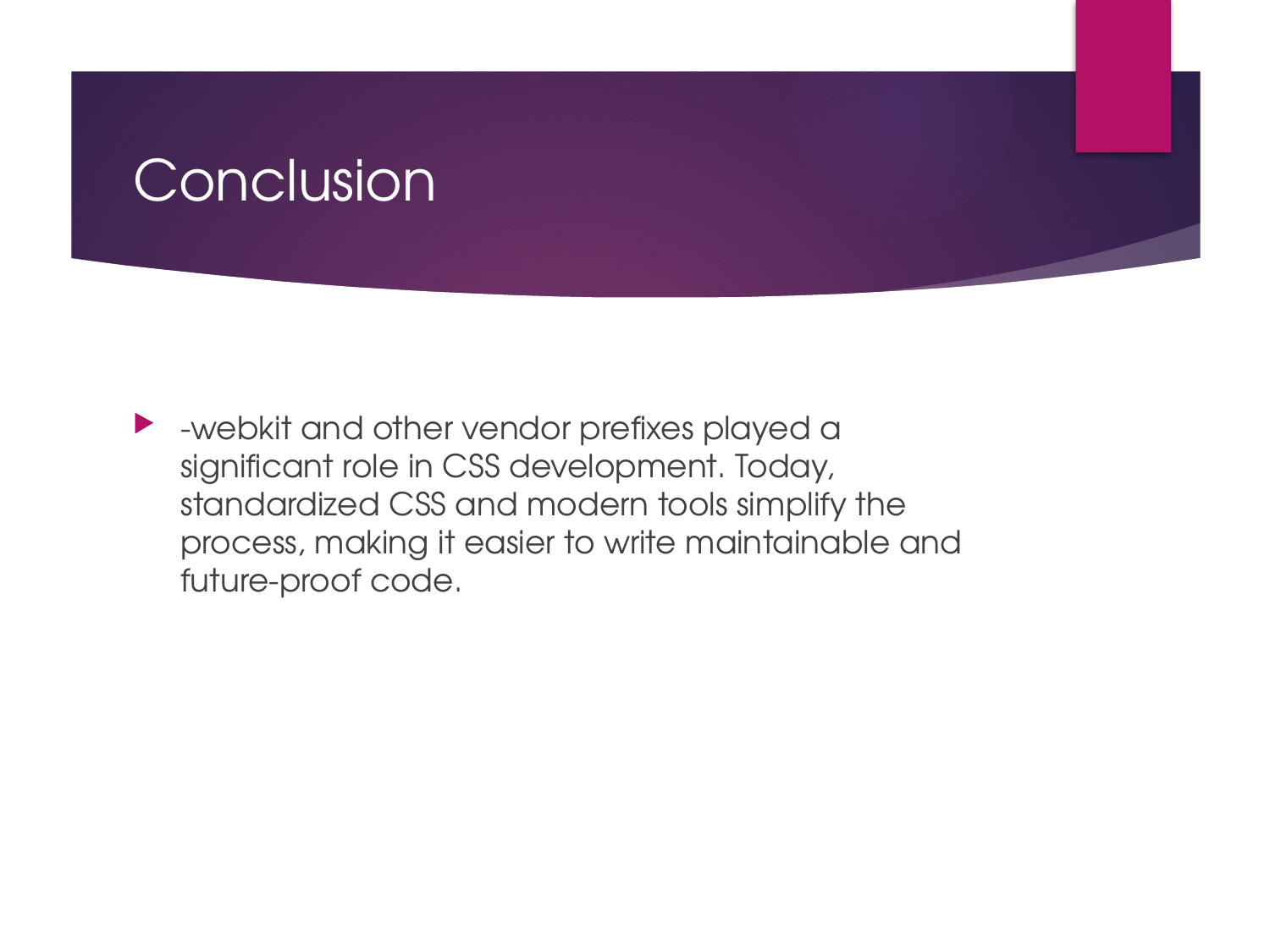

# Conclusion

-webkit and other vendor prefixes played a significant role in CSS development. Today, standardized CSS and modern tools simplify the process, making it easier to write maintainable and future-proof code.